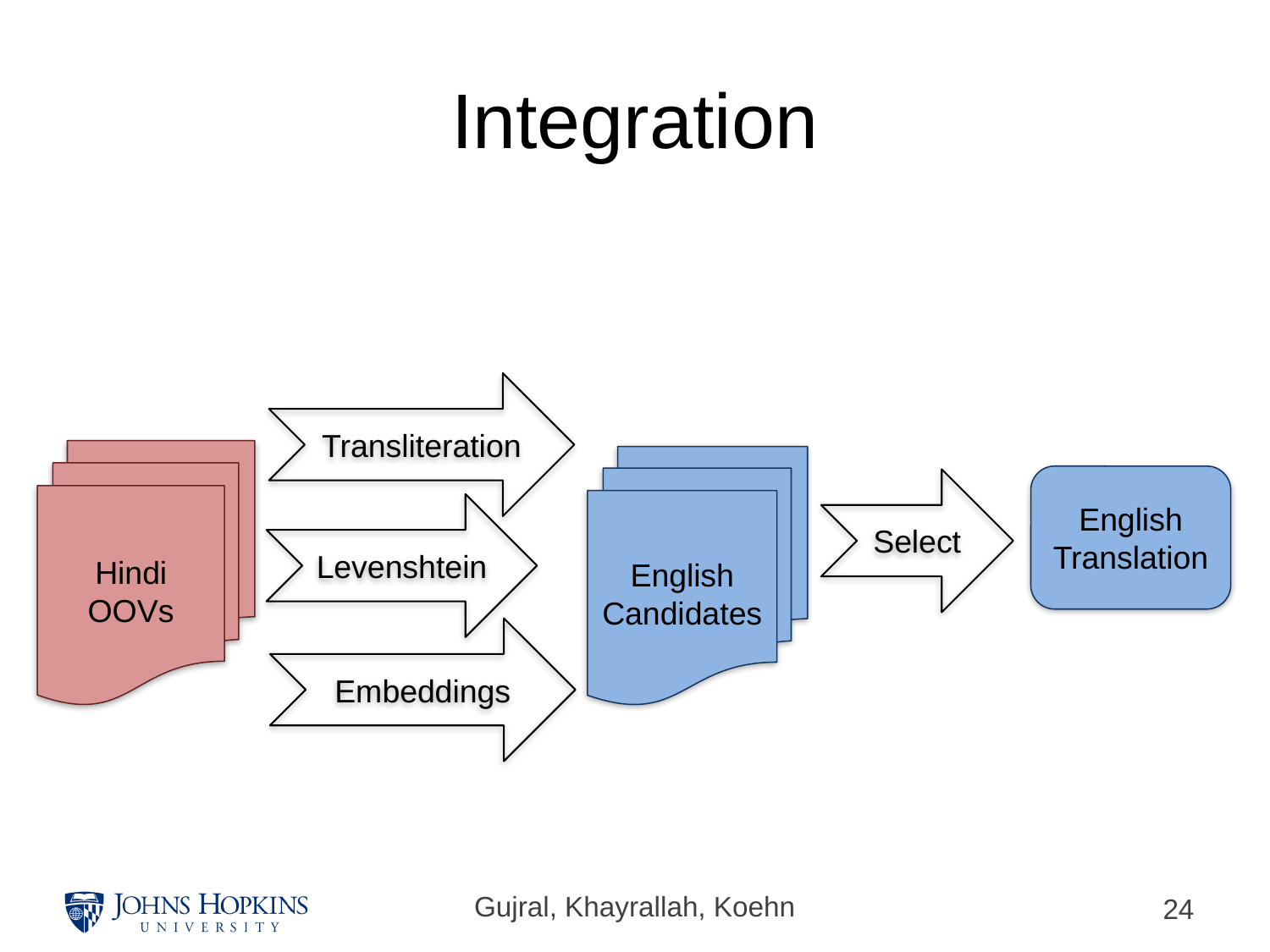

# Integration

Transliteration
Hindi
OOVs
English Candidates
English
Translation
Select
Levenshtein
Embeddings
Gujral, Khayrallah, Koehn